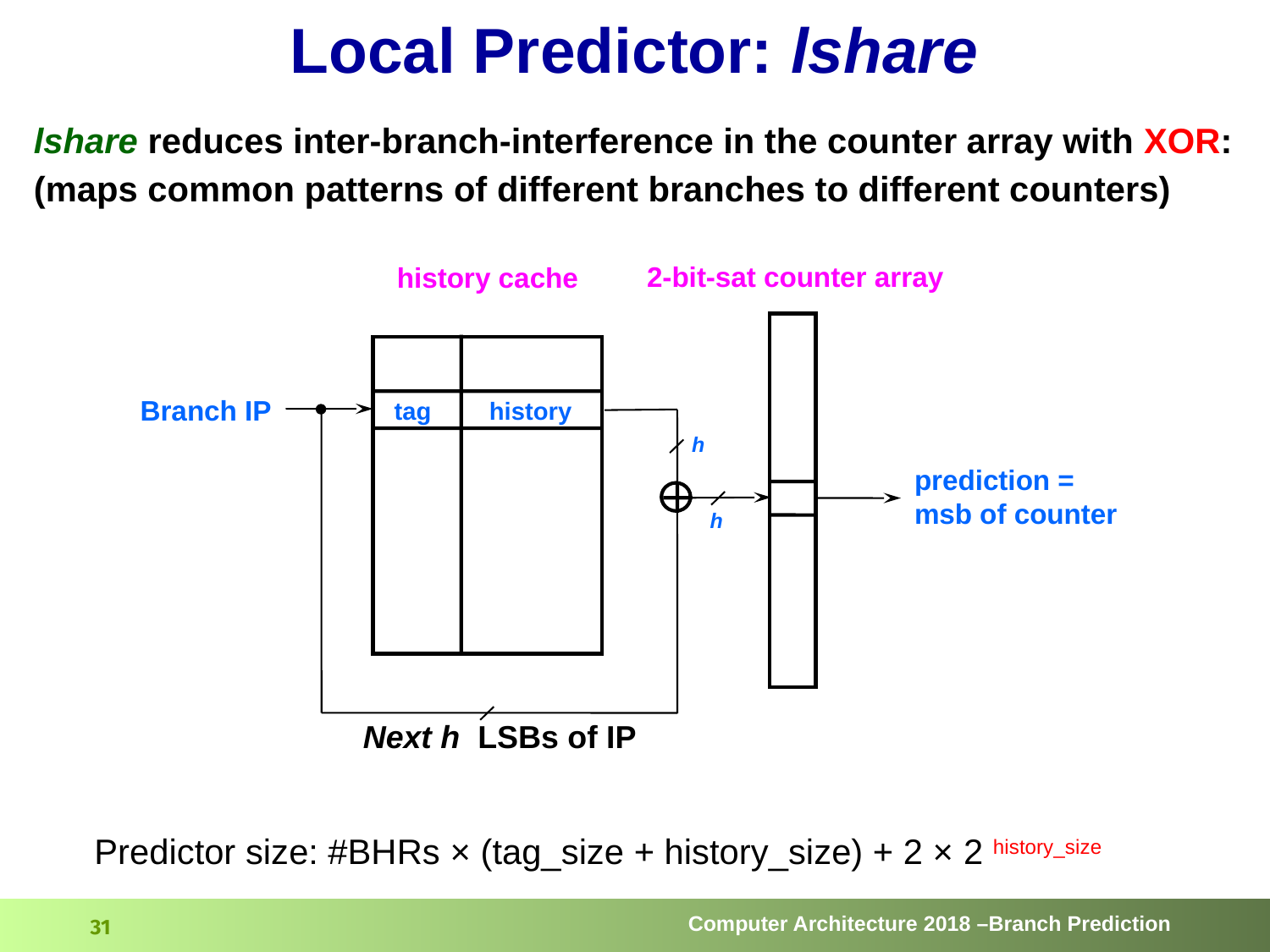

# Local Predictor: lshare
lshare reduces inter-branch-interference in the counter array with XOR:
(maps common patterns of different branches to different counters)
2-bit-sat counter array
history cache

Branch IP
tag
history

h

prediction =
msb of counter

h

Next h  LSBs of IP

Predictor size: #BHRs × (tag_size + history_size) + 2 × 2 history_size